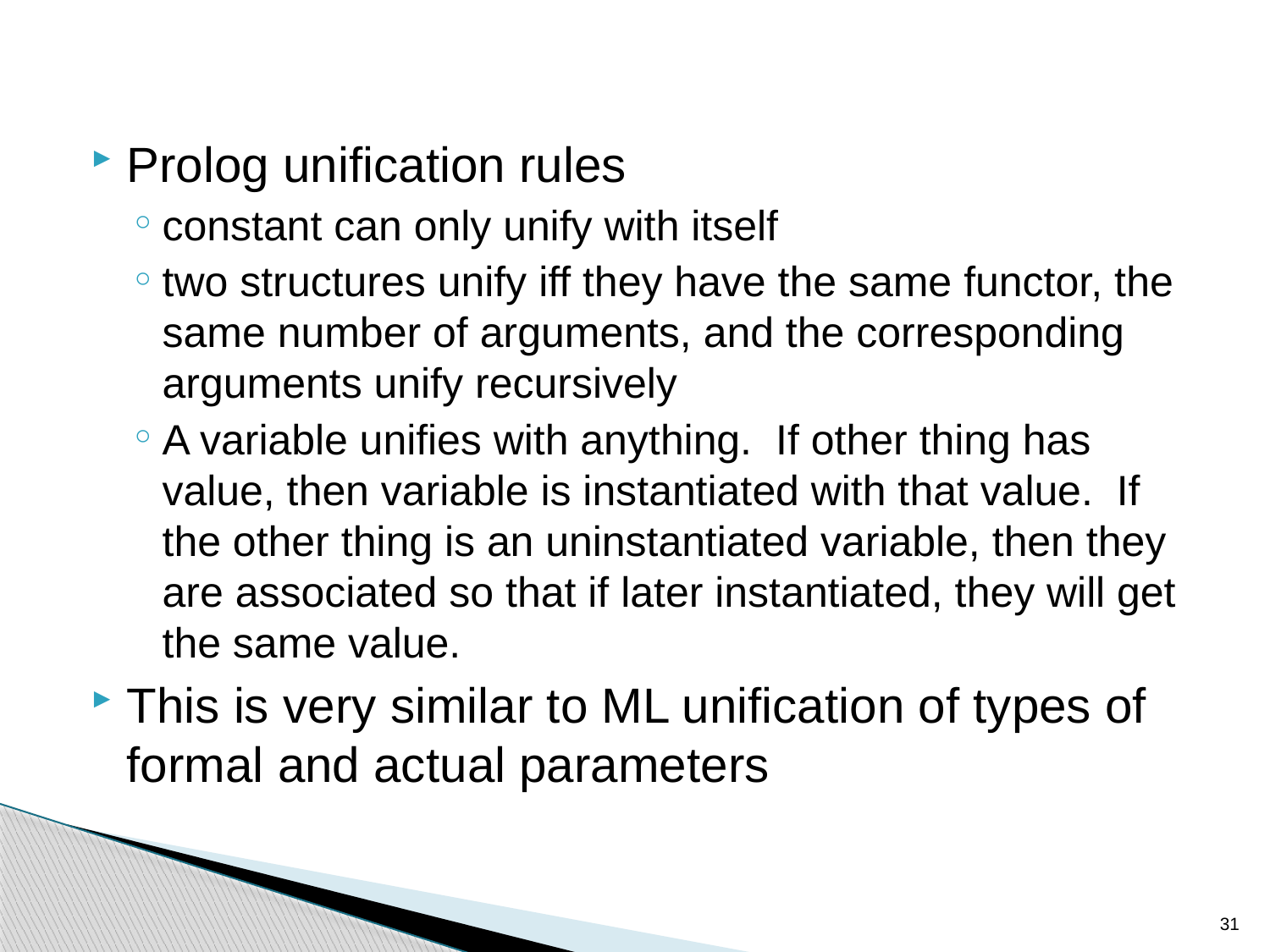

Prolog unification rules
constant can only unify with itself
two structures unify iff they have the same functor, the same number of arguments, and the corresponding arguments unify recursively
A variable unifies with anything.  If other thing has value, then variable is instantiated with that value.  If the other thing is an uninstantiated variable, then they are associated so that if later instantiated, they will get the same value.
This is very similar to ML unification of types of formal and actual parameters
31